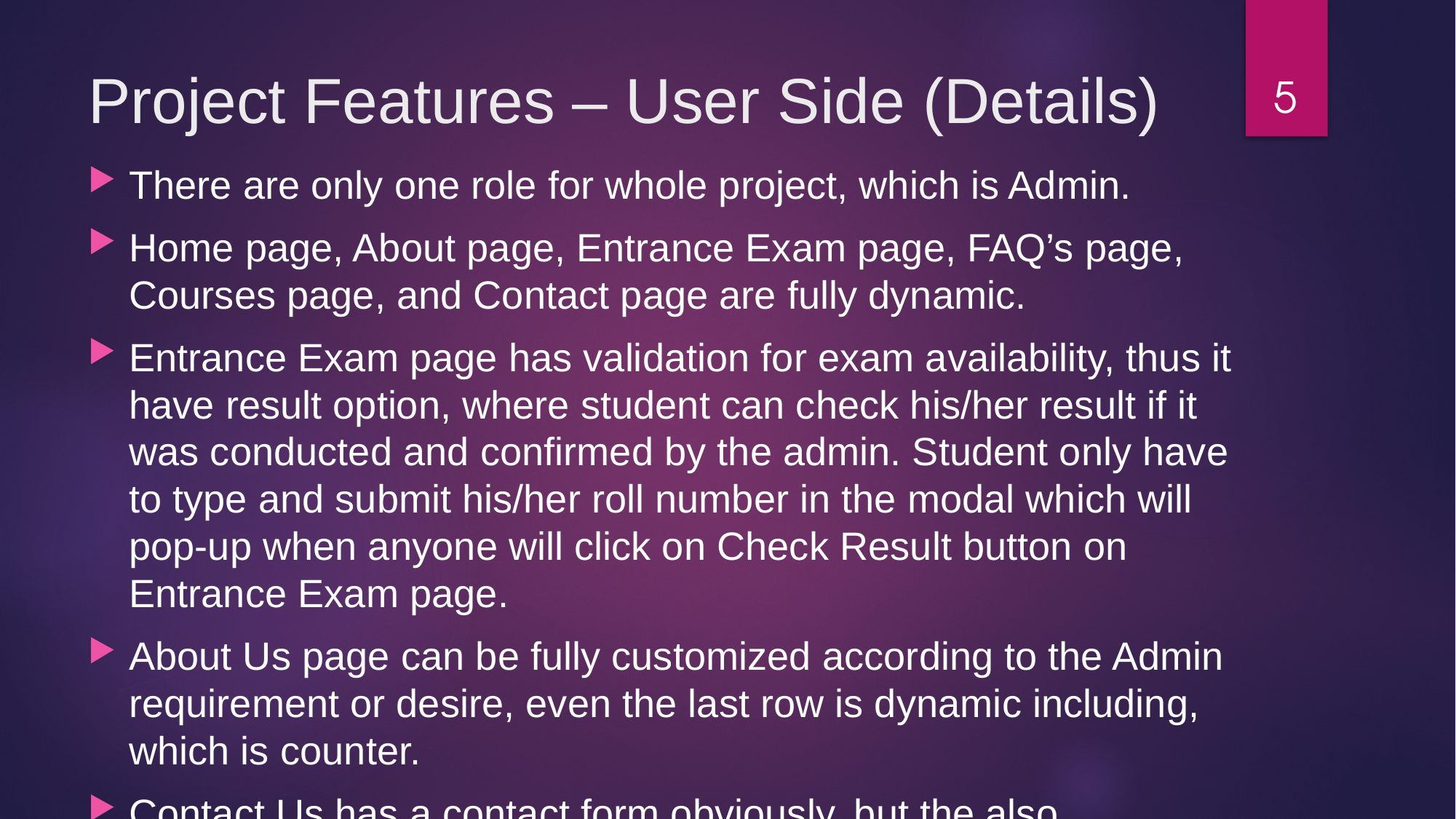

5
# Project Features – User Side (Details)
There are only one role for whole project, which is Admin.
Home page, About page, Entrance Exam page, FAQ’s page, Courses page, and Contact page are fully dynamic.
Entrance Exam page has validation for exam availability, thus it have result option, where student can check his/her result if it was conducted and confirmed by the admin. Student only have to type and submit his/her roll number in the modal which will pop-up when anyone will click on Check Result button on Entrance Exam page.
About Us page can be fully customized according to the Admin requirement or desire, even the last row is dynamic including, which is counter.
Contact Us has a contact form obviously, but the also interesting thing is that there’ a section for branch below the contact form, it’s also dynamic.
User side is safe and secure from CSRF/XSS Attack & SQL Injections.